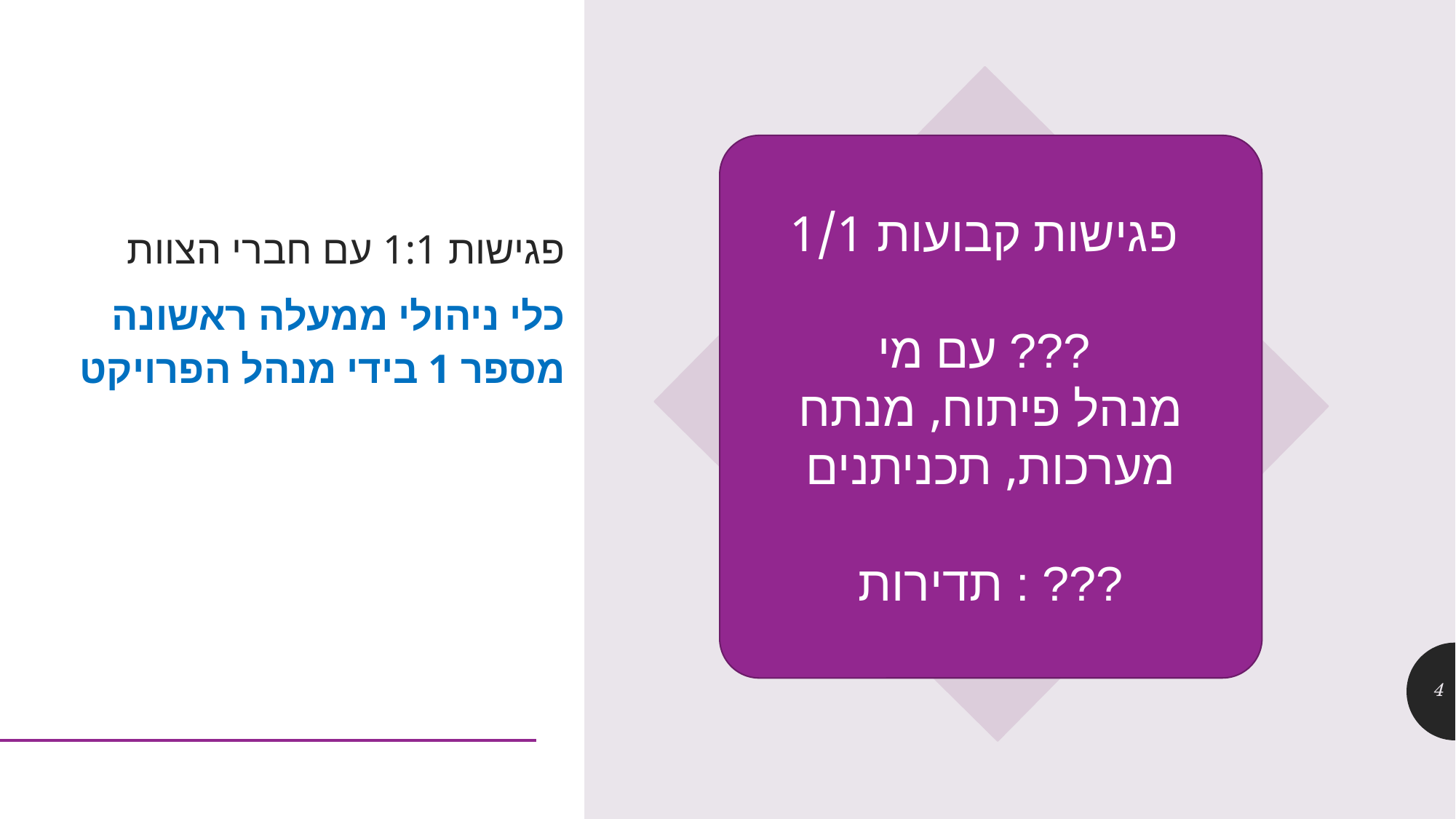

פגישות קבועות 1/1

עם מי ???
מנהל פיתוח, מנתח מערכות, תכניתנים

תדירות : ???

פגישות 1:1 עם חברי הצוות
כלי ניהולי ממעלה ראשונה מספר 1 בידי מנהל הפרויקט
4